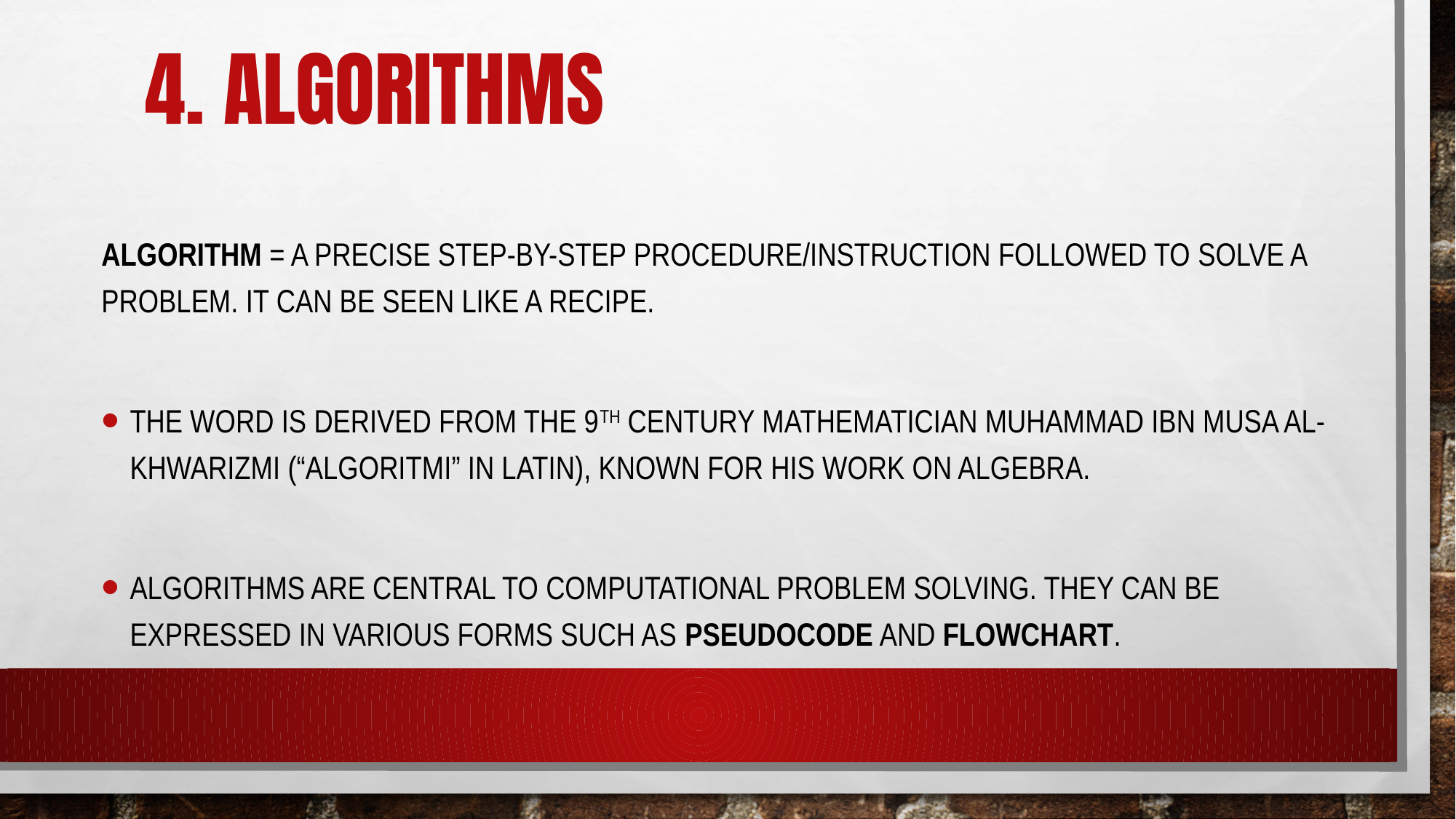

# 4. algorithms

Algorithm = a precise step-by-step procedure/instruction followed to solve a problem. It can be seen like a recipe.

The word is derived from the 9th century Mathematician Muhammad ibn musa Al-Khwarizmi (“Algoritmi” in latin), known for his work on algebra.

Algorithms are central to computational problem solving. They can be expressed in various forms such as Pseudocode and flowchart.